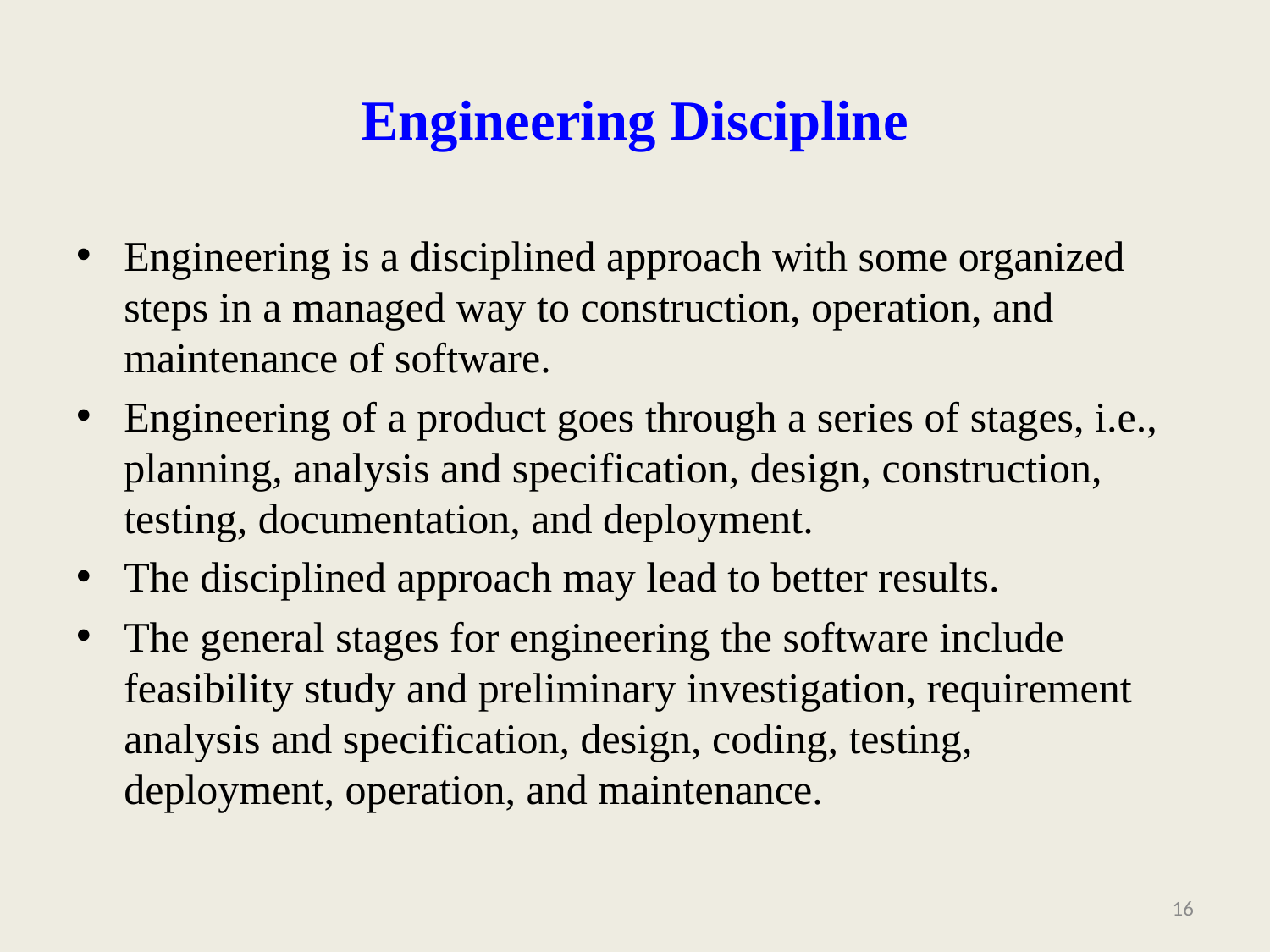

# Engineering Discipline
Engineering is a disciplined approach with some organized steps in a managed way to construction, operation, and maintenance of software.
Engineering of a product goes through a series of stages, i.e., planning, analysis and specification, design, construction, testing, documentation, and deployment.
The disciplined approach may lead to better results.
The general stages for engineering the software include feasibility study and preliminary investigation, requirement analysis and specification, design, coding, testing, deployment, operation, and maintenance.
16